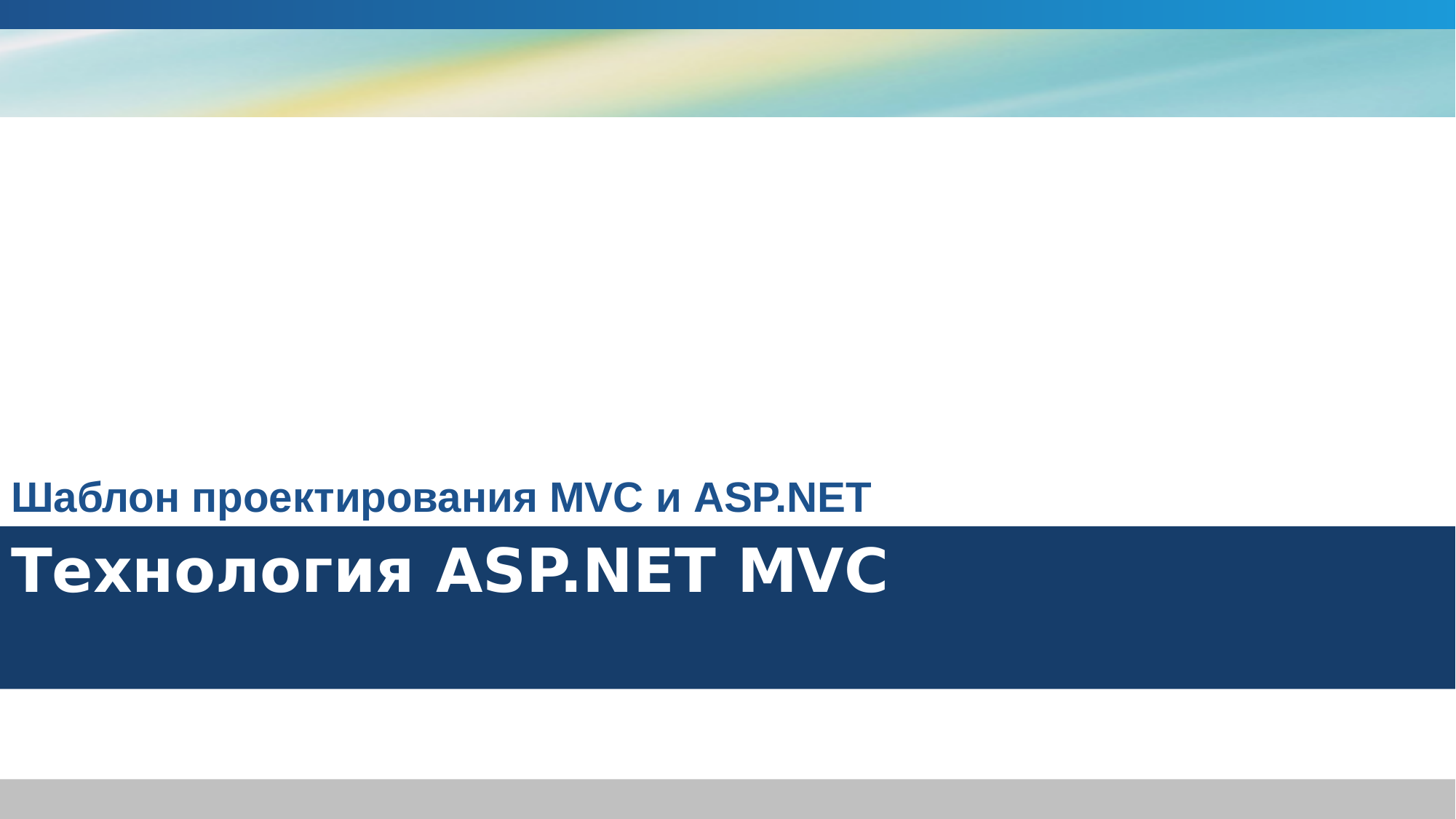

Шаблон проектирования MVC и ASP.NET
# Технология ASP.NET MVC